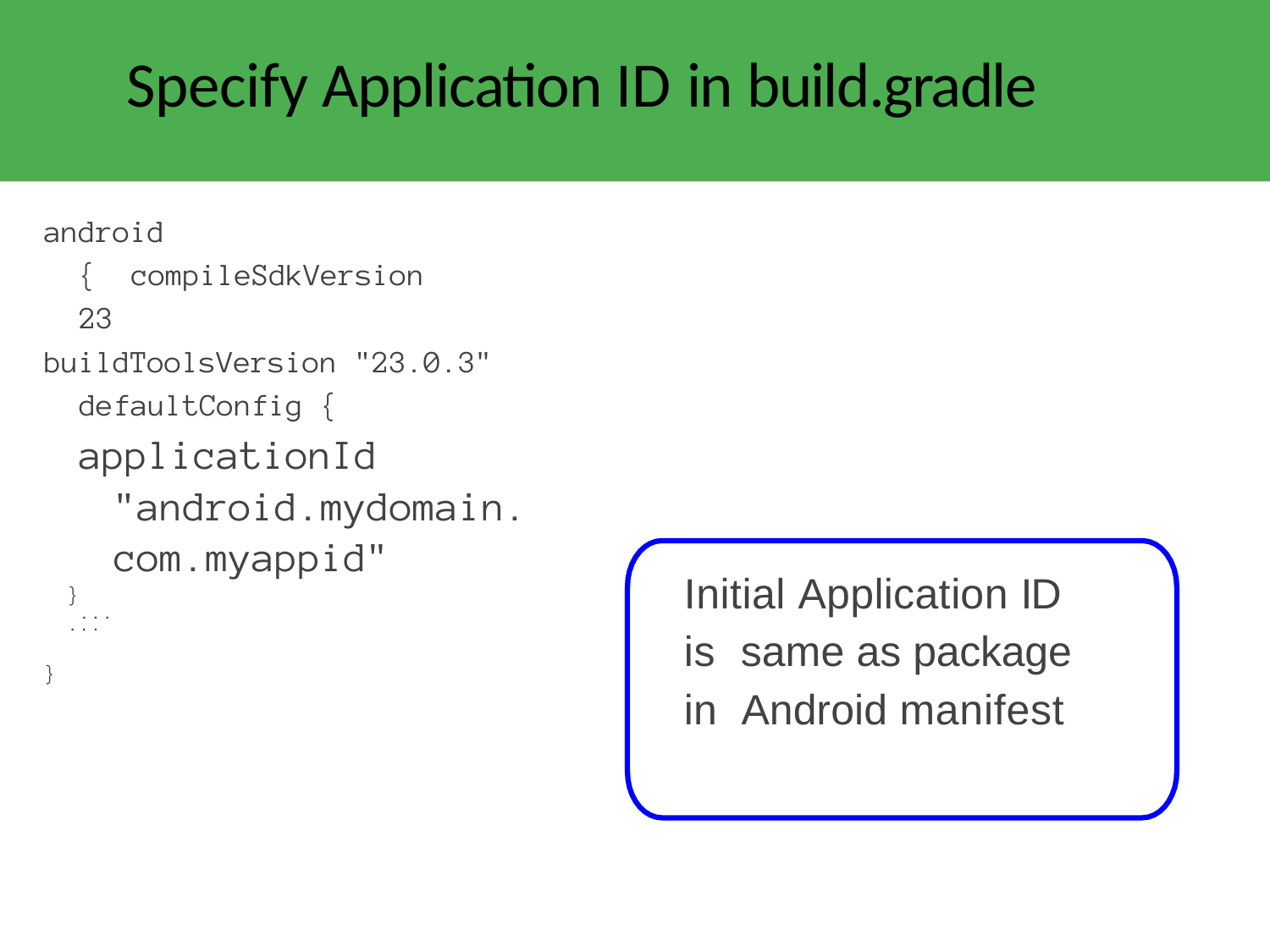

# Specify Application ID in build.gradle
android {  compileSdkVersion 23
buildToolsVersion "23.0.3"  defaultConfig {
applicationId "android.mydomain.com.myappid"
...

Initial Application ID is  same as package in  Android manifest
}
...
}